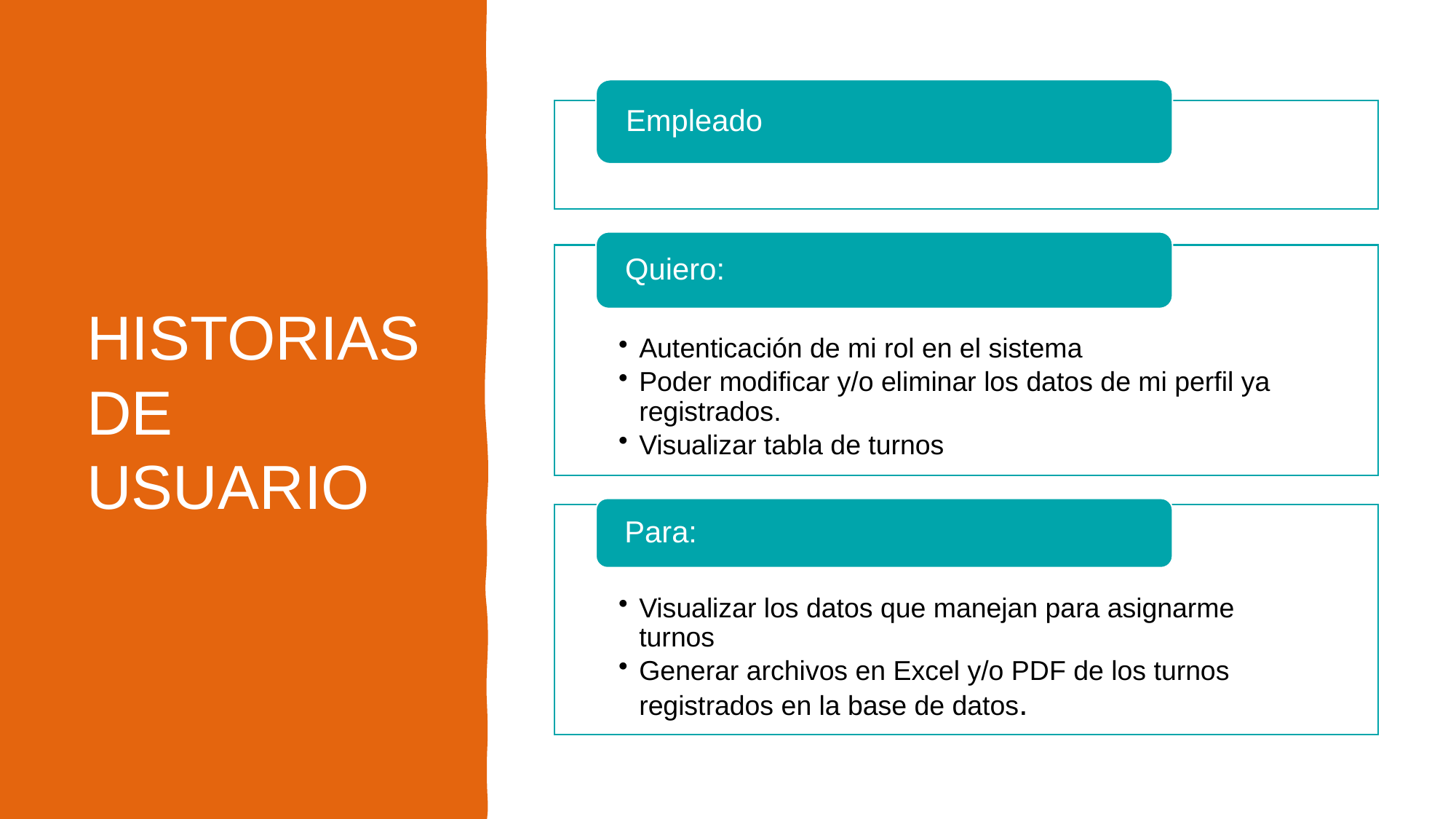

Empleado
Autenticación de mi rol en el sistema
Poder modificar y/o eliminar los datos de mi perfil ya registrados.
Visualizar tabla de turnos
Quiero:
Visualizar los datos que manejan para asignarme turnos
Generar archivos en Excel y/o PDF de los turnos registrados en la base de datos.
Para:
# HISTORIAS DE USUARIO